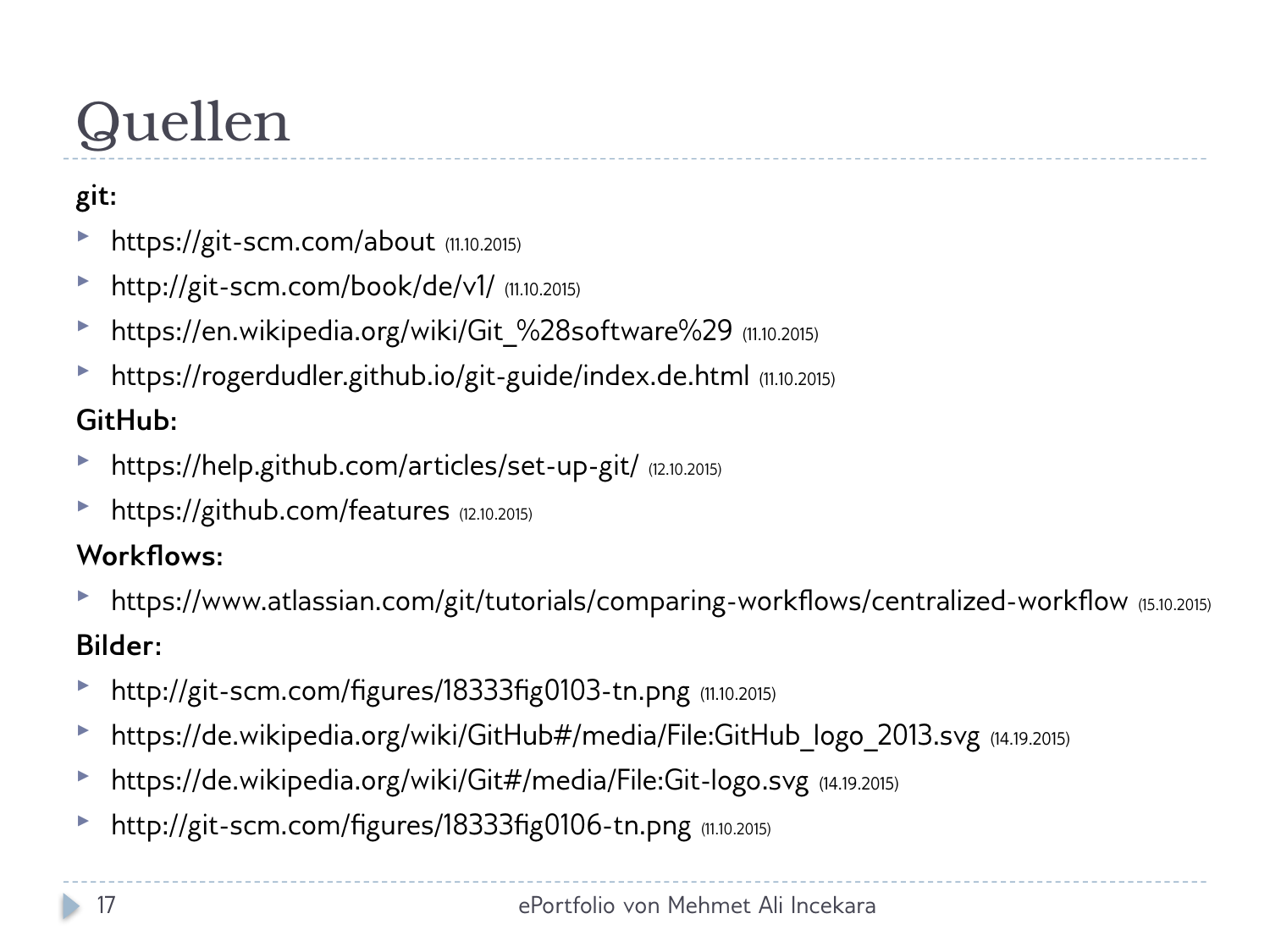

# Quellen
git:
https://git-scm.com/about (11.10.2015)
http://git-scm.com/book/de/v1/ (11.10.2015)
https://en.wikipedia.org/wiki/Git_%28software%29 (11.10.2015)
https://rogerdudler.github.io/git-guide/index.de.html (11.10.2015)
GitHub:
https://help.github.com/articles/set-up-git/ (12.10.2015)
https://github.com/features (12.10.2015)
Workflows:
https://www.atlassian.com/git/tutorials/comparing-workflows/centralized-workflow (15.10.2015)
Bilder:
http://git-scm.com/figures/18333fig0103-tn.png (11.10.2015)
https://de.wikipedia.org/wiki/GitHub#/media/File:GitHub_logo_2013.svg (14.19.2015)
https://de.wikipedia.org/wiki/Git#/media/File:Git-logo.svg (14.19.2015)
http://git-scm.com/figures/18333fig0106-tn.png (11.10.2015)

17
ePortfolio von Mehmet Ali Incekara